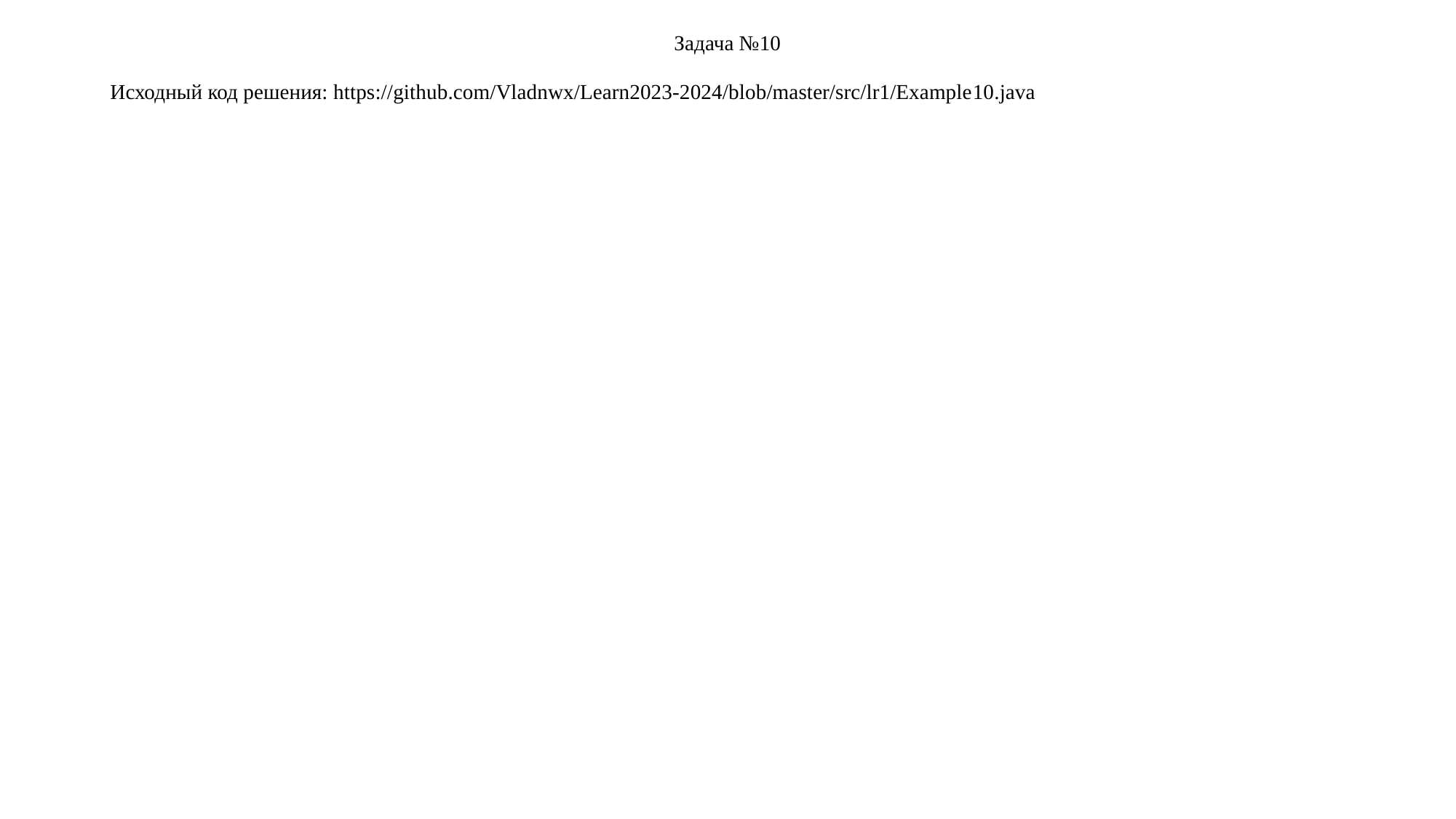

# Задача №10
Исходный код решения: https://github.com/Vladnwx/Learn2023-2024/blob/master/src/lr1/Example10.java